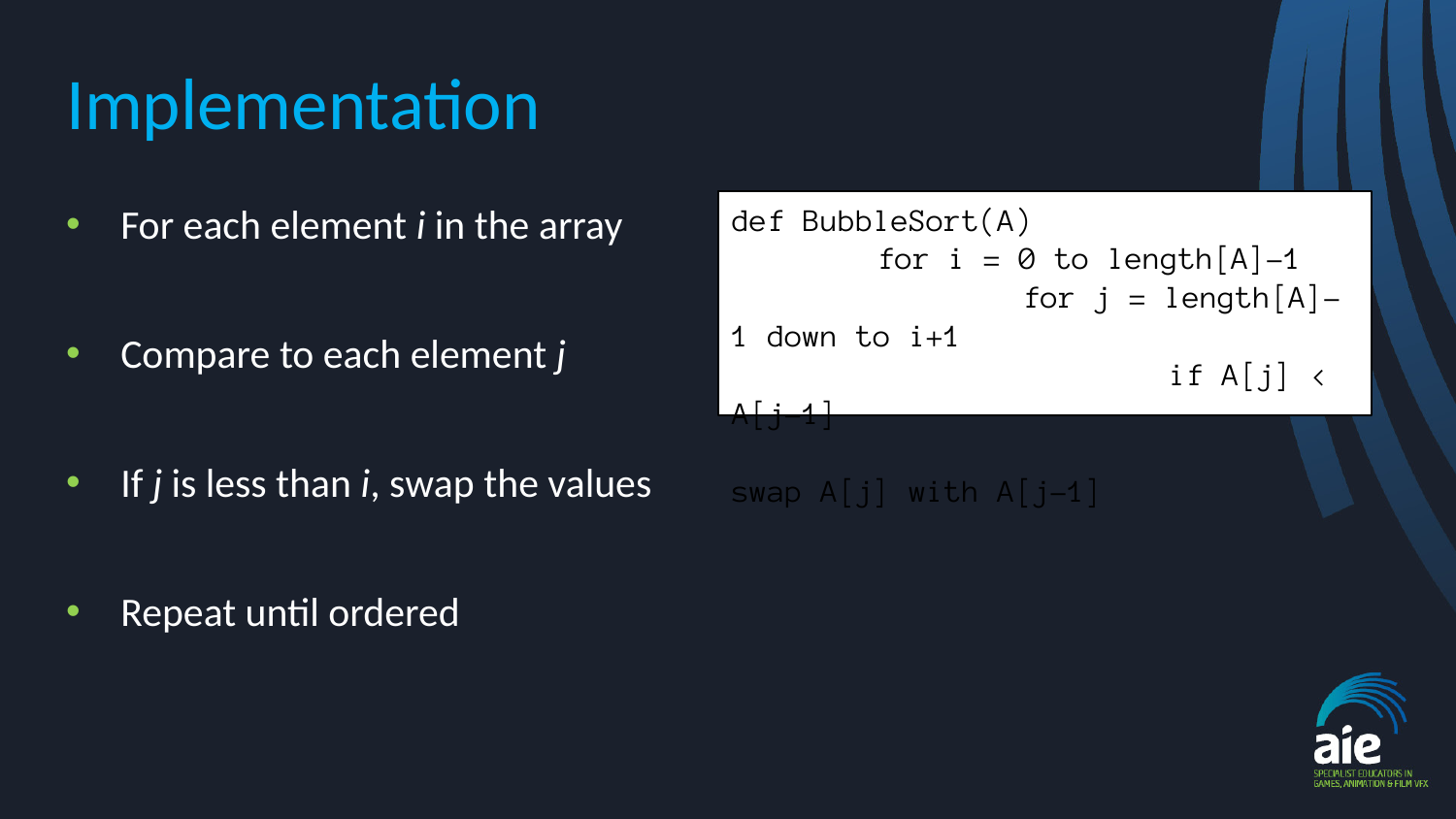

# Implementation
For each element i in the array

Compare to each element j

If j is less than i, swap the values

Repeat until ordered

def BubbleSort(A)
	for i = 0 to length[A]-1
		for j = length[A]-1 down to i+1
			if A[j] < A[j-1]
				swap A[j] with A[j-1]